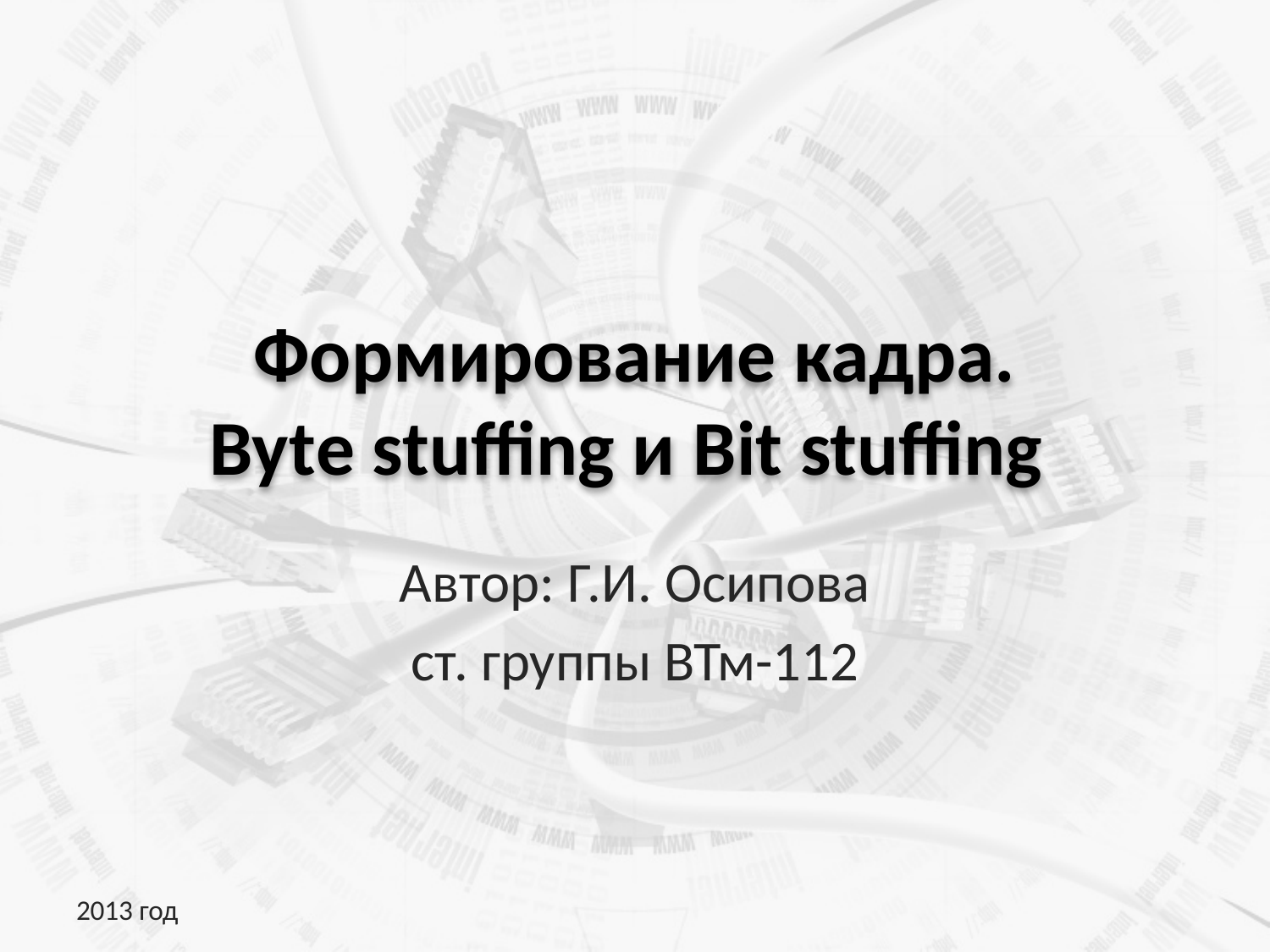

# Формирование кадра. Byte stuffing и Bit stuffing
Автор: Г.И. Осипова
ст. группы ВТм-112
2013 год